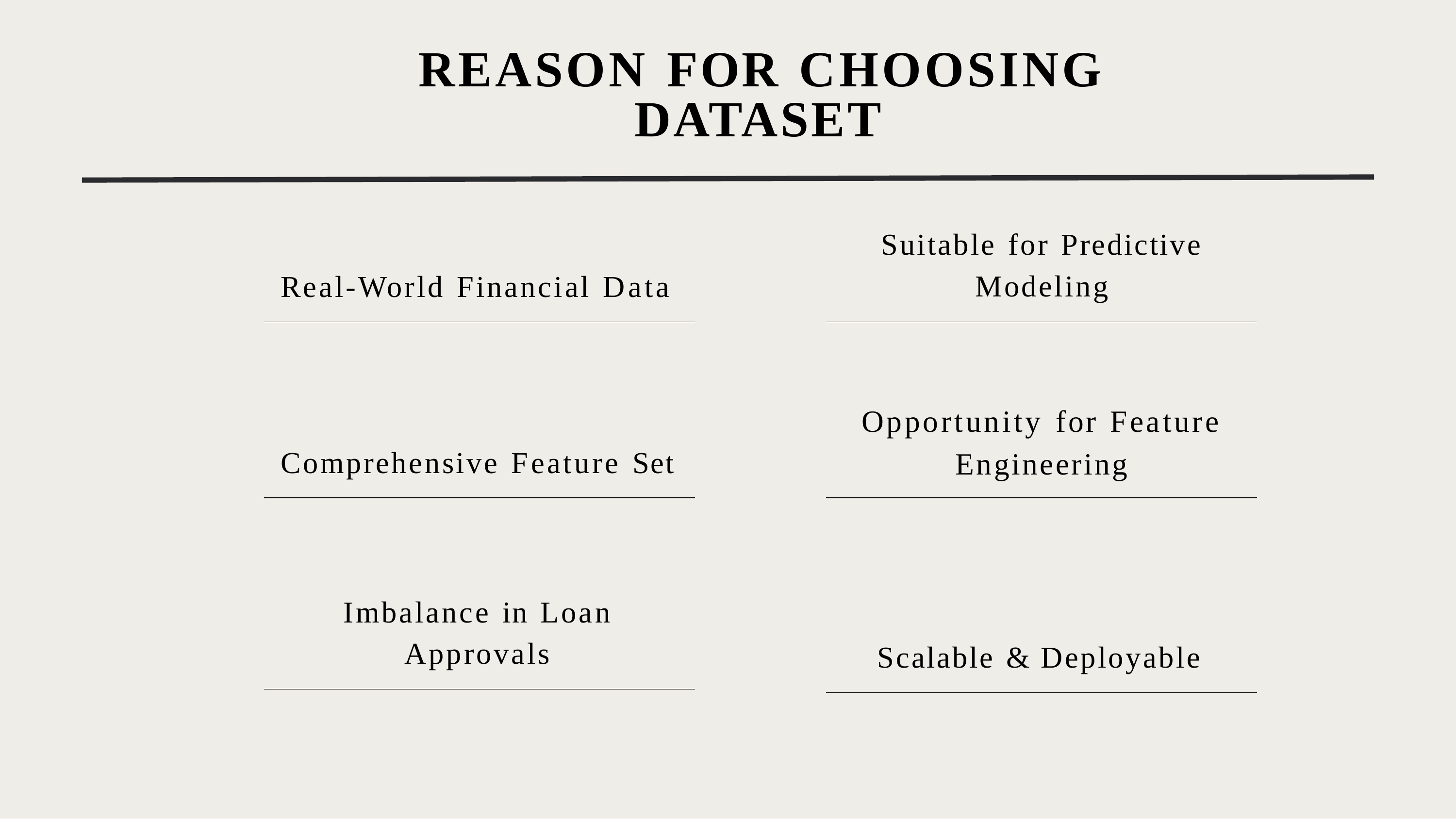

# REASON FOR CHOOSING DATASET

Suitable for Predictive Modeling

Opportunity for Feature Engineering
Real-World Financial Data

Comprehensive Feature Set

Imbalance in Loan Approvals
Scalable & Deployable